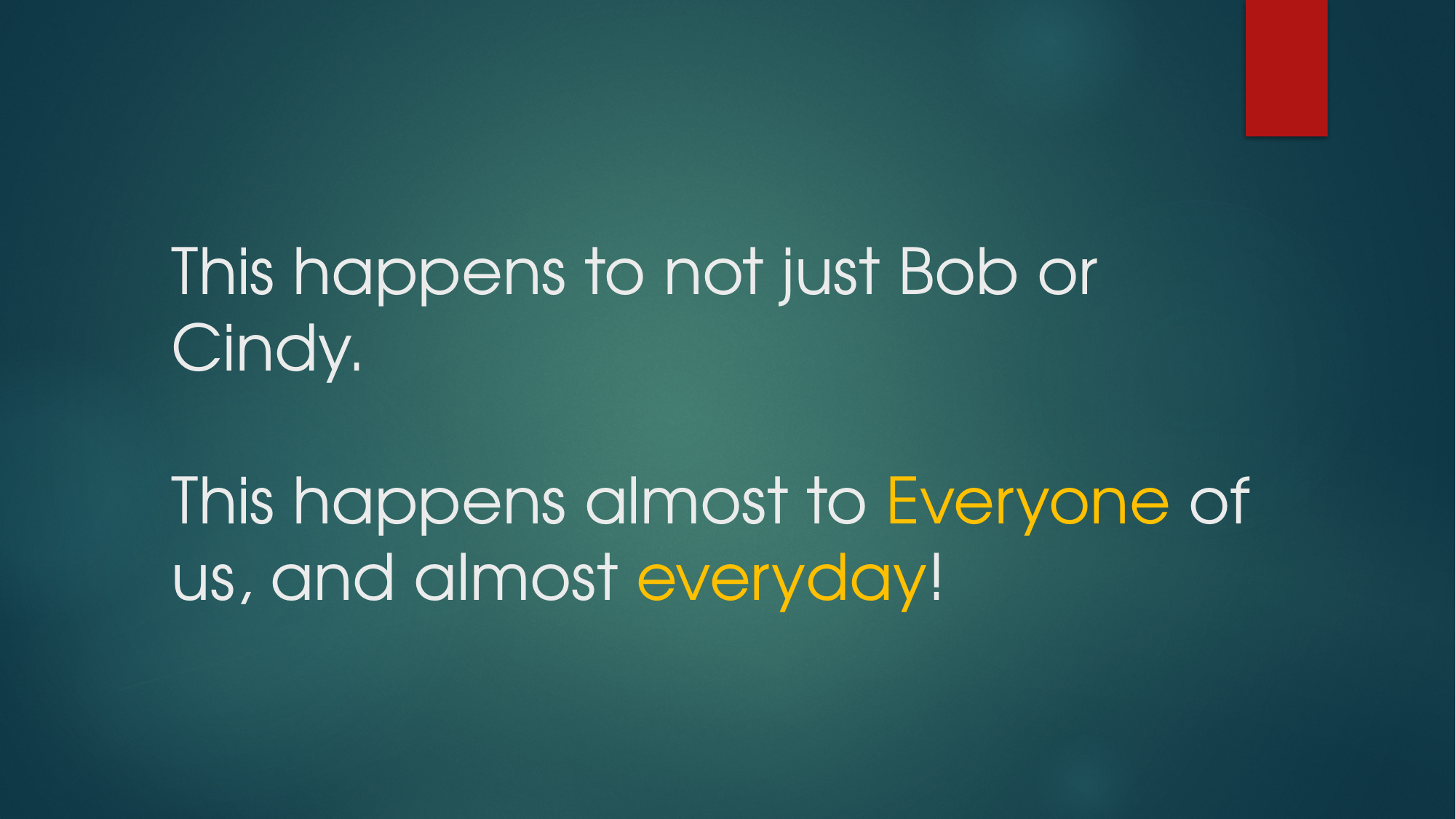

# This happens to not just Bob or Cindy. This happens almost to Everyone of us, and almost everyday!